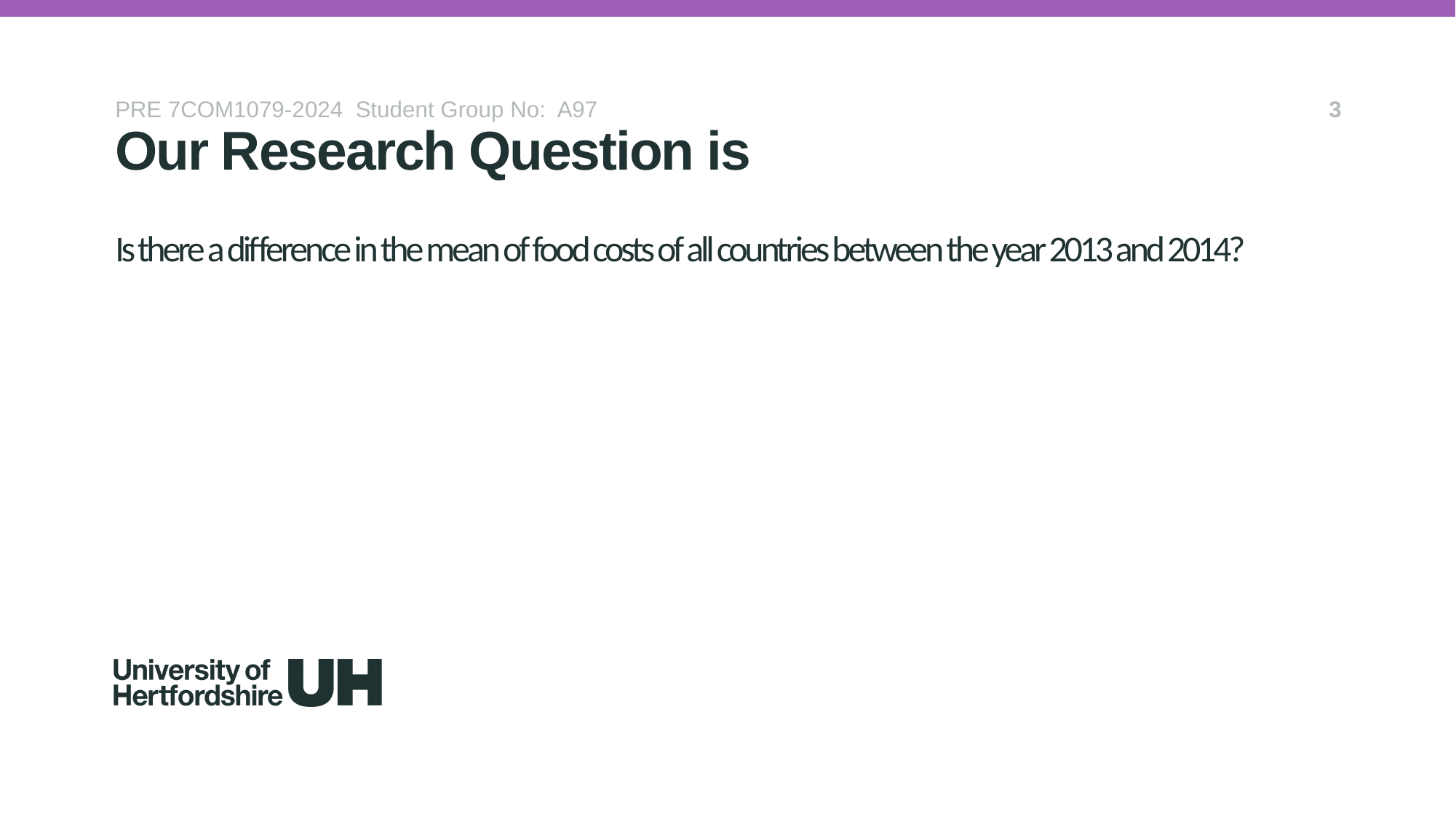

PRE 7COM1079-2024  Student Group No:  A97
3
Our Research Question is
# Is there a difference in the mean of food costs of all countries between the year 2013 and 2014?